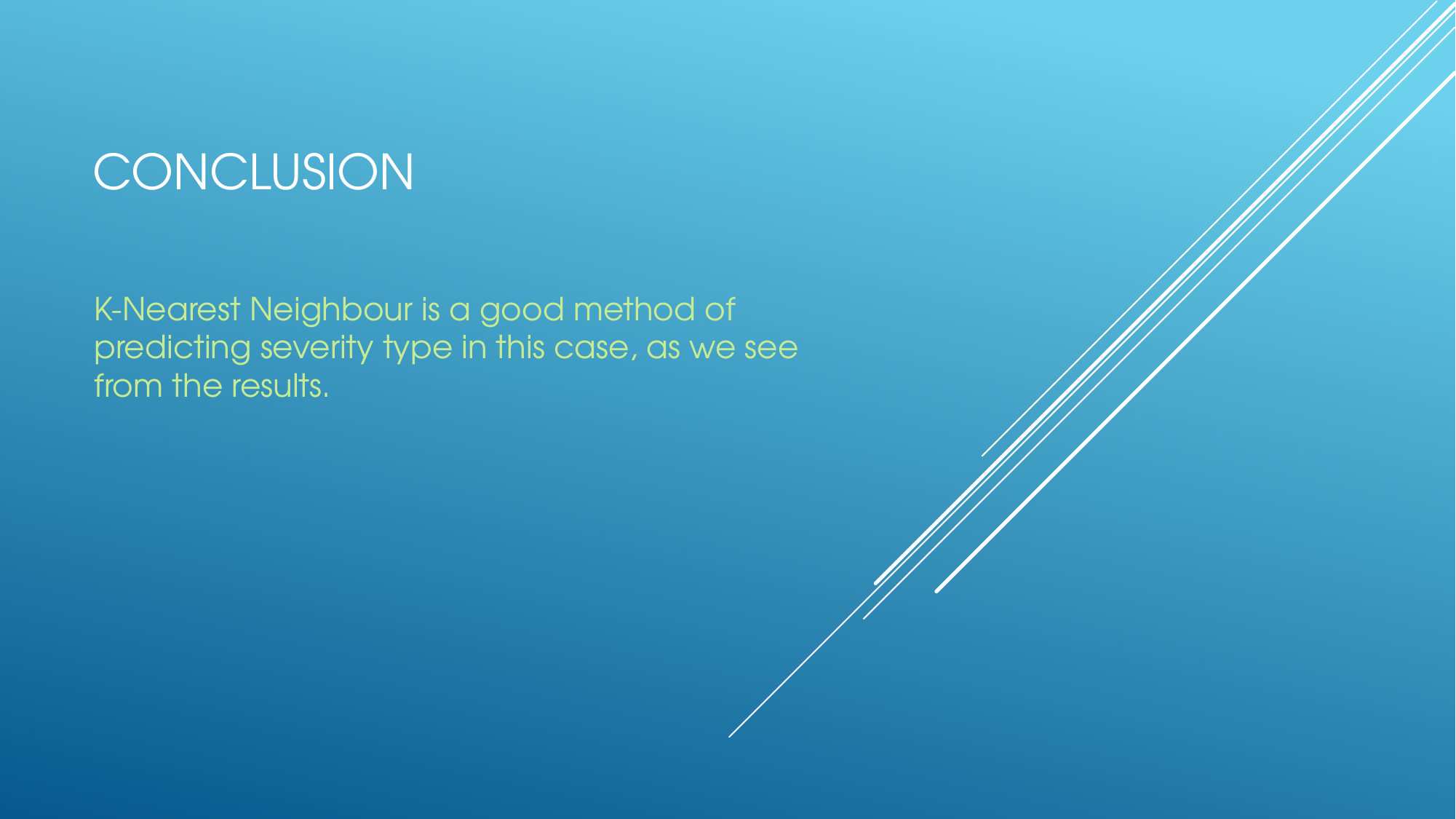

# Conclusion
K-Nearest Neighbour is a good method of predicting severity type in this case, as we see from the results.